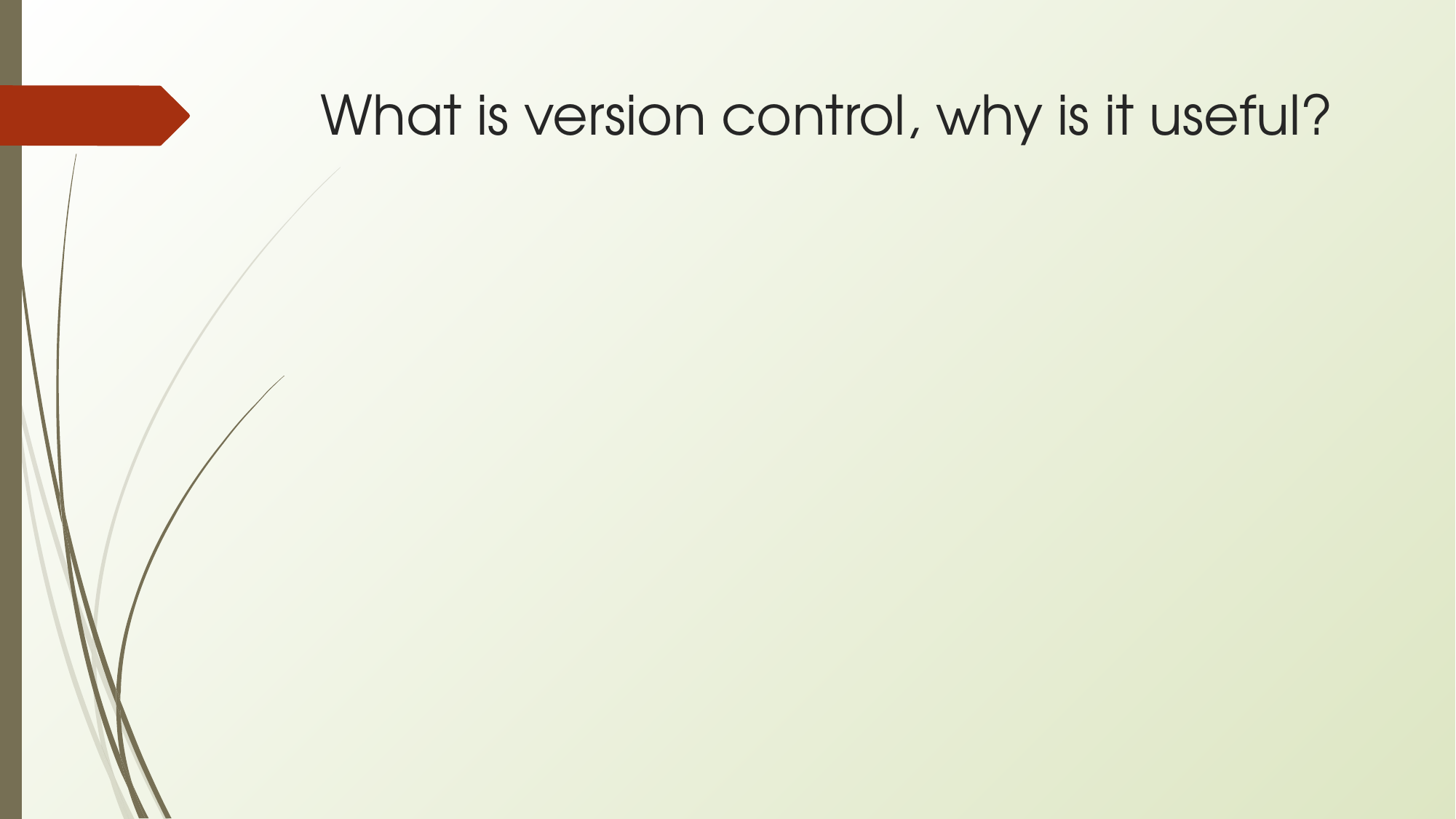

# What is version control, why is it useful?